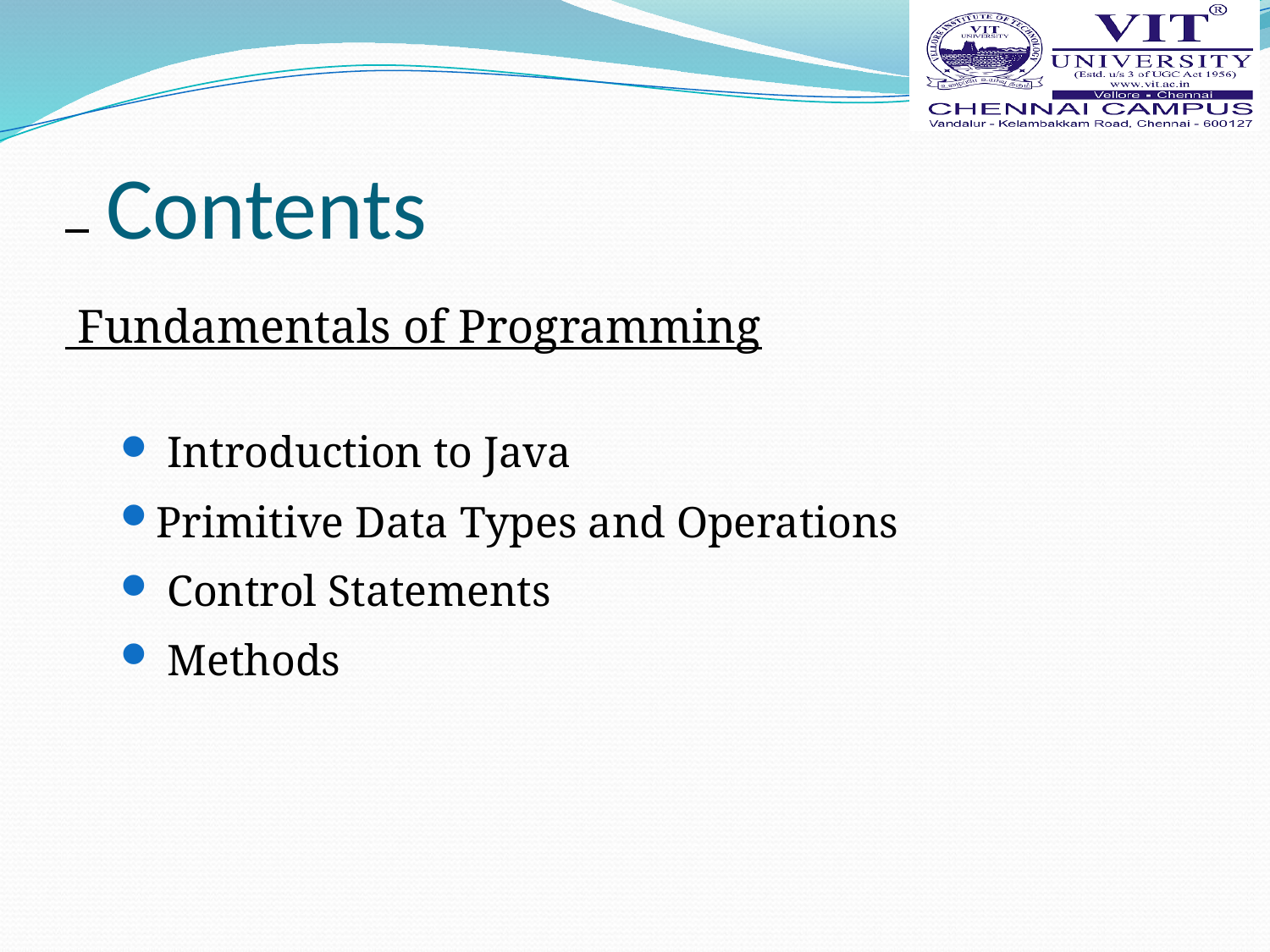

# Contents

 Fundamentals of Programming

 Introduction to Java
Primitive Data Types and Operations
 Control Statements
 Methods